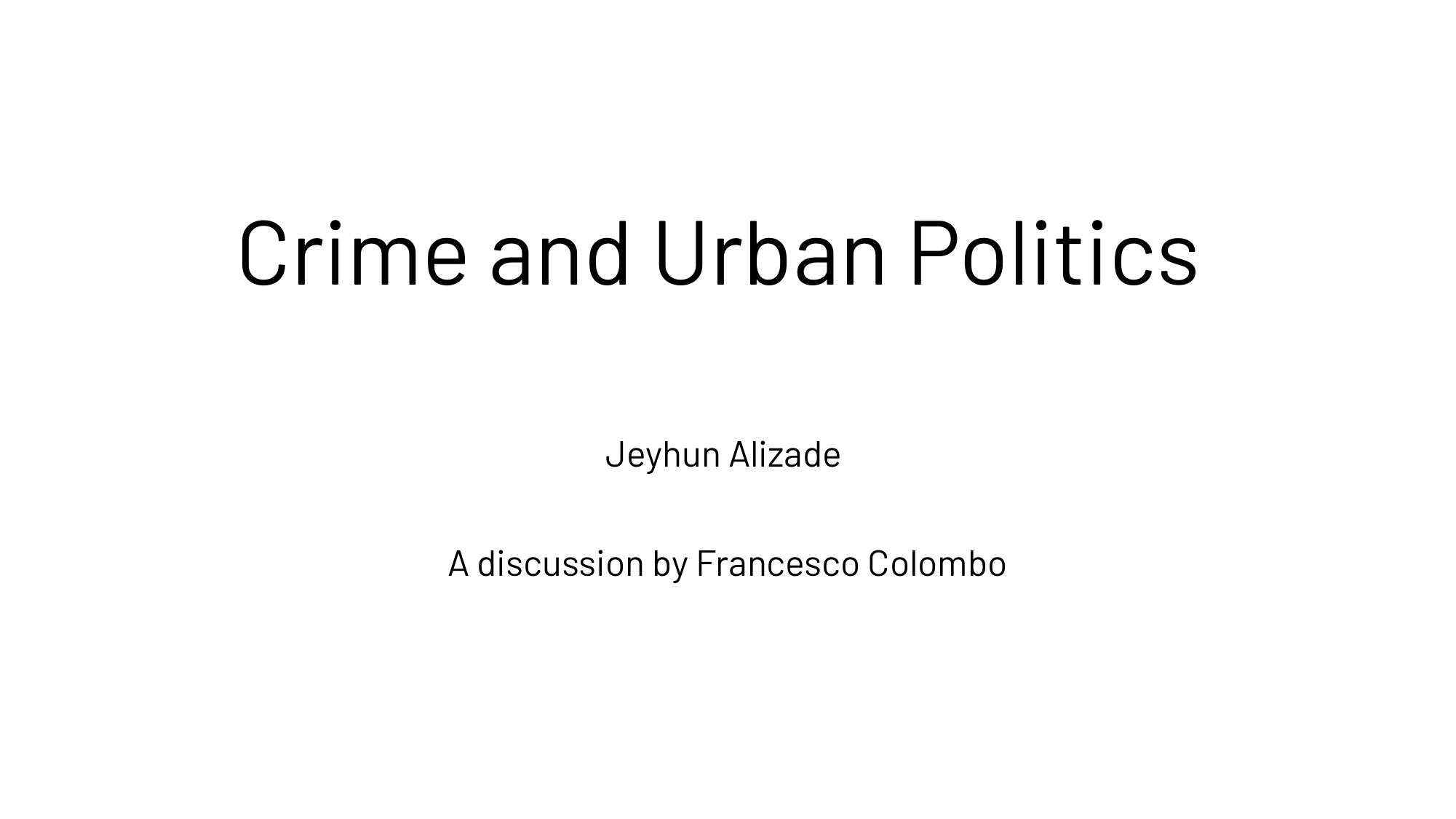

# Crime and Urban Politics
Jeyhun Alizade

A discussion by Francesco Colombo